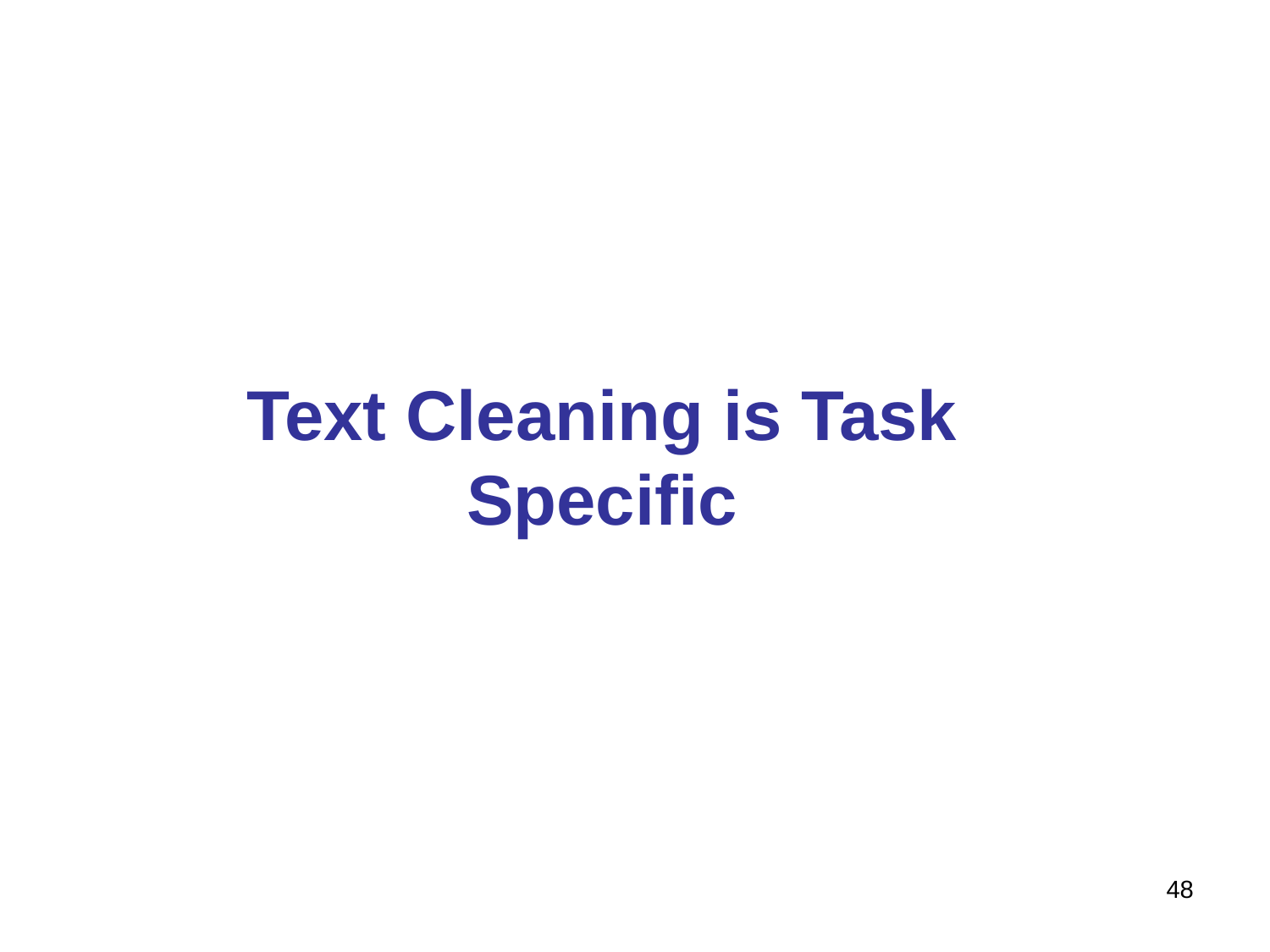

# Text Cleaning is Task Specific
48